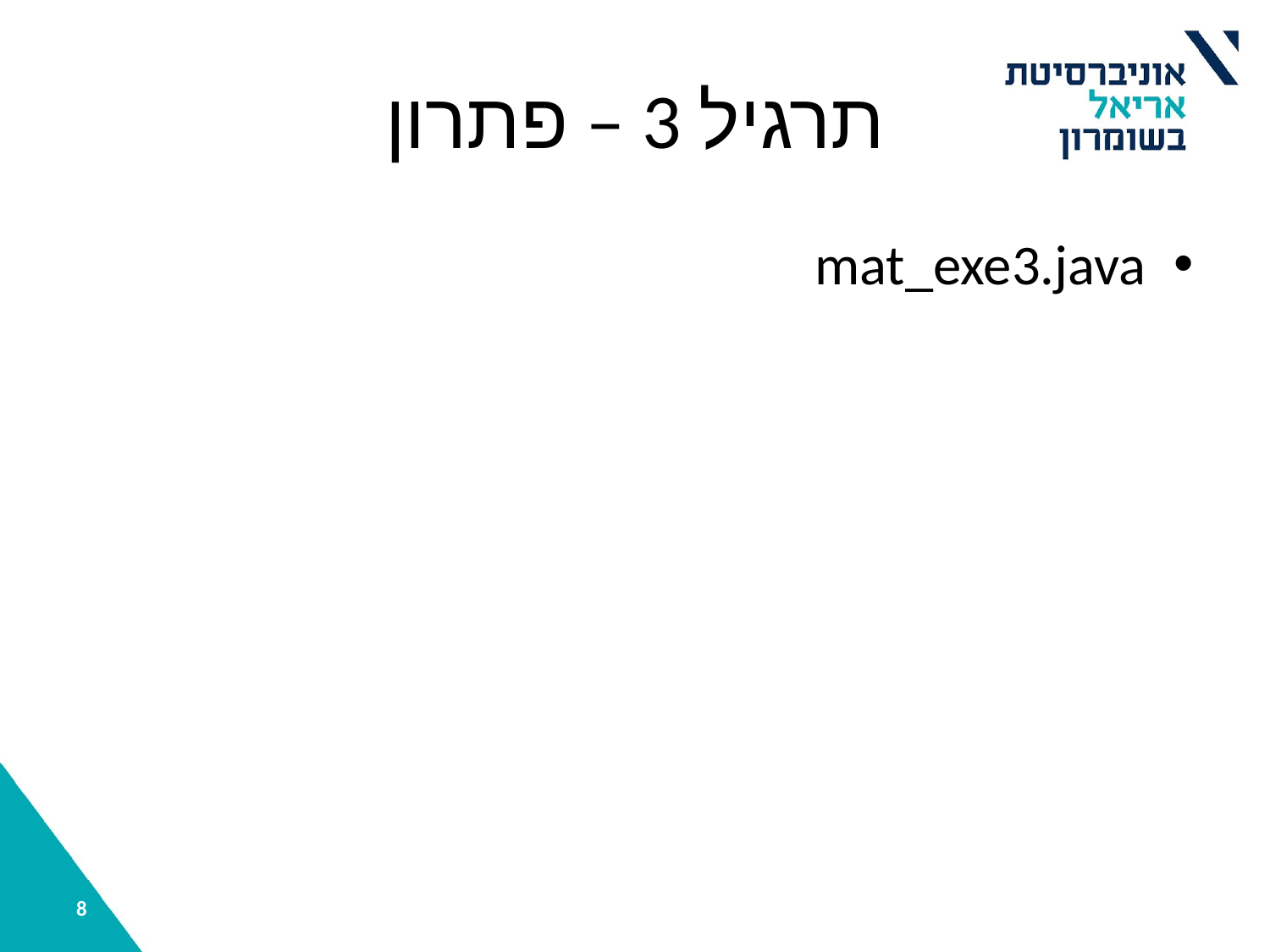

# תרגיל 3 – פתרון
mat_exe3.java
8